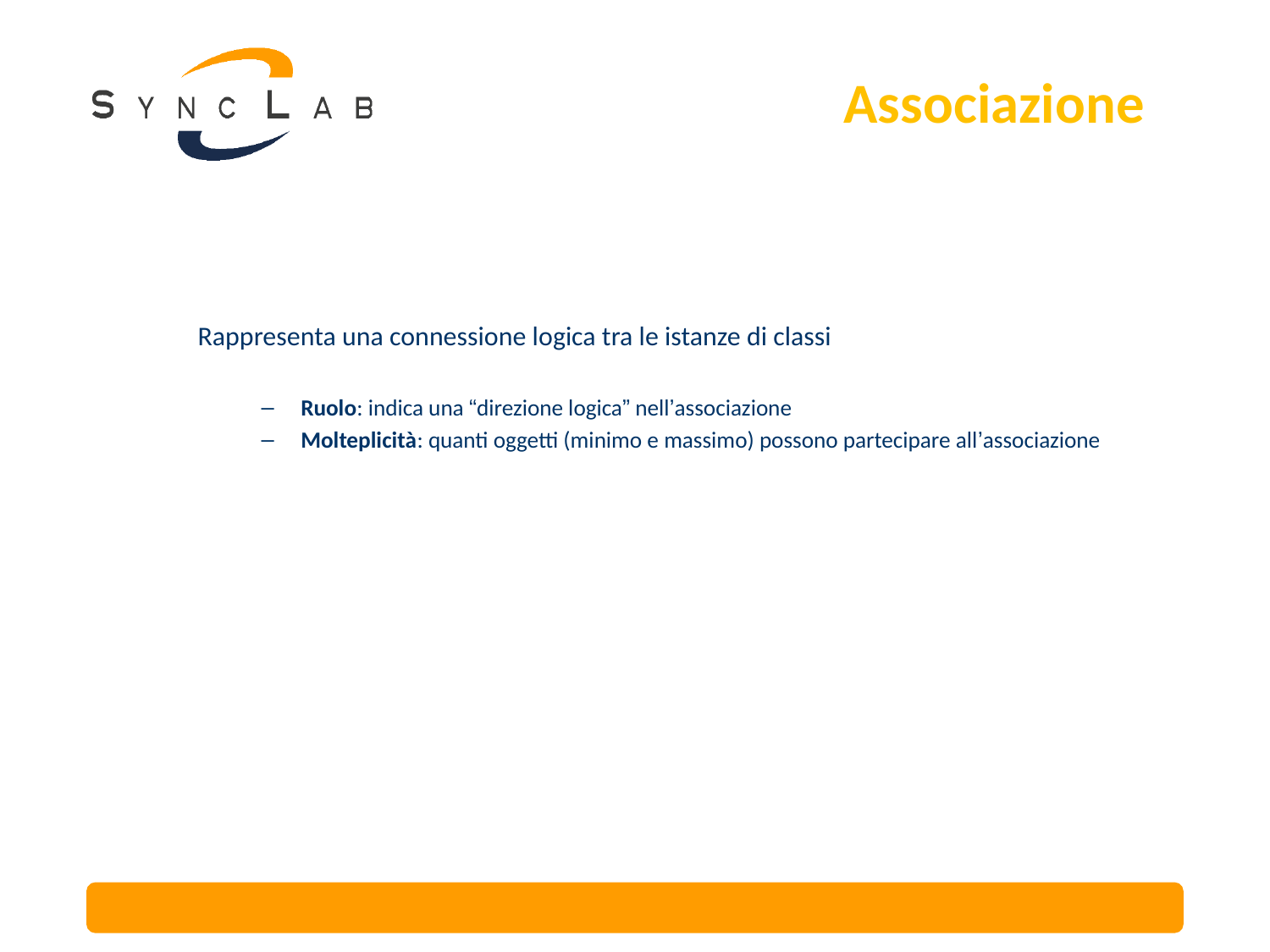

# Associazione
Rappresenta una connessione logica tra le istanze di classi

Ruolo: indica una “direzione logica” nell’associazione
Molteplicità: quanti oggetti (minimo e massimo) possono partecipare all’associazione